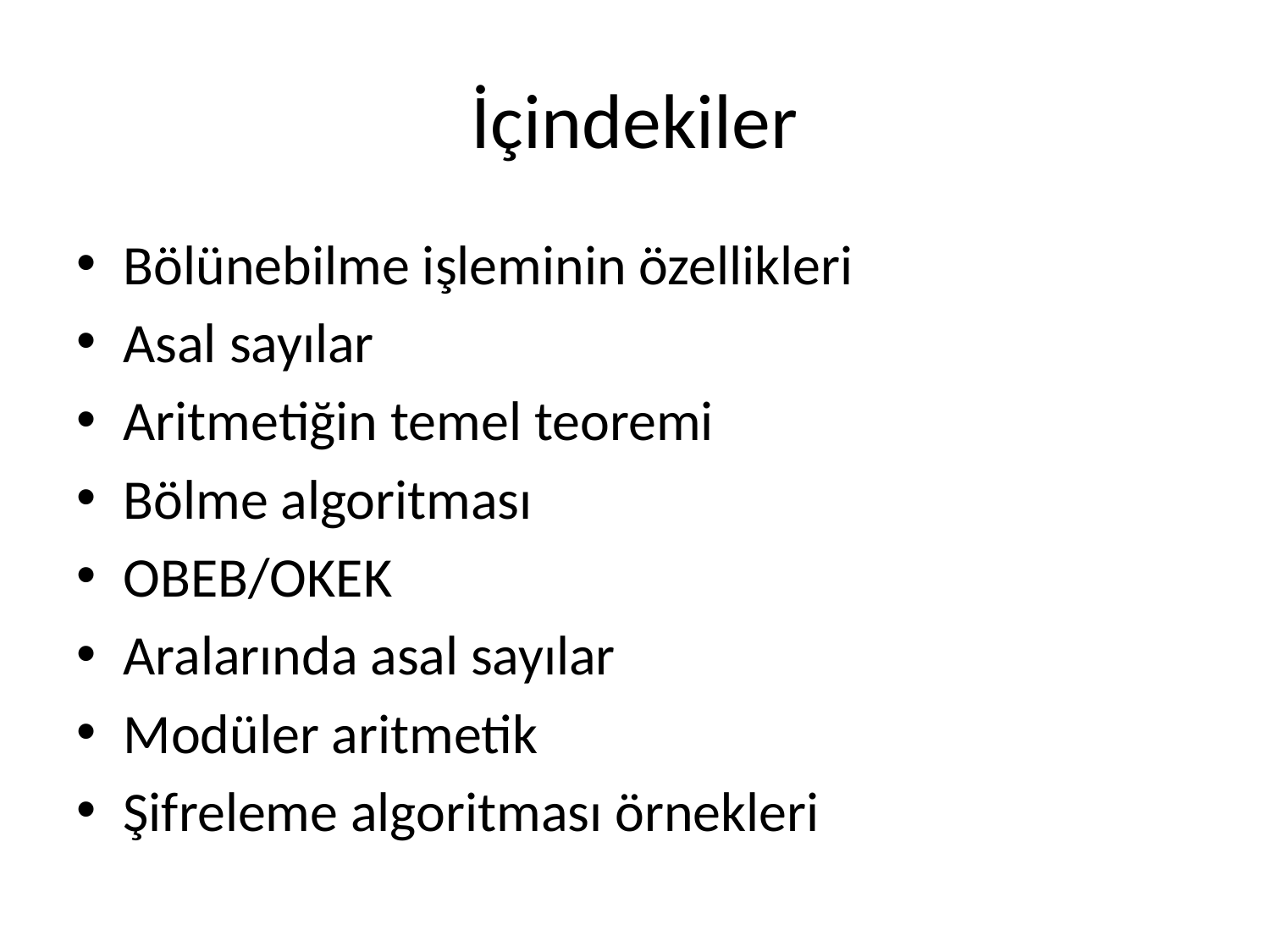

# İçindekiler
Bölünebilme işleminin özellikleri
Asal sayılar
Aritmetiğin temel teoremi
Bölme algoritması
OBEB/OKEK
Aralarında asal sayılar
Modüler aritmetik
Şifreleme algoritması örnekleri